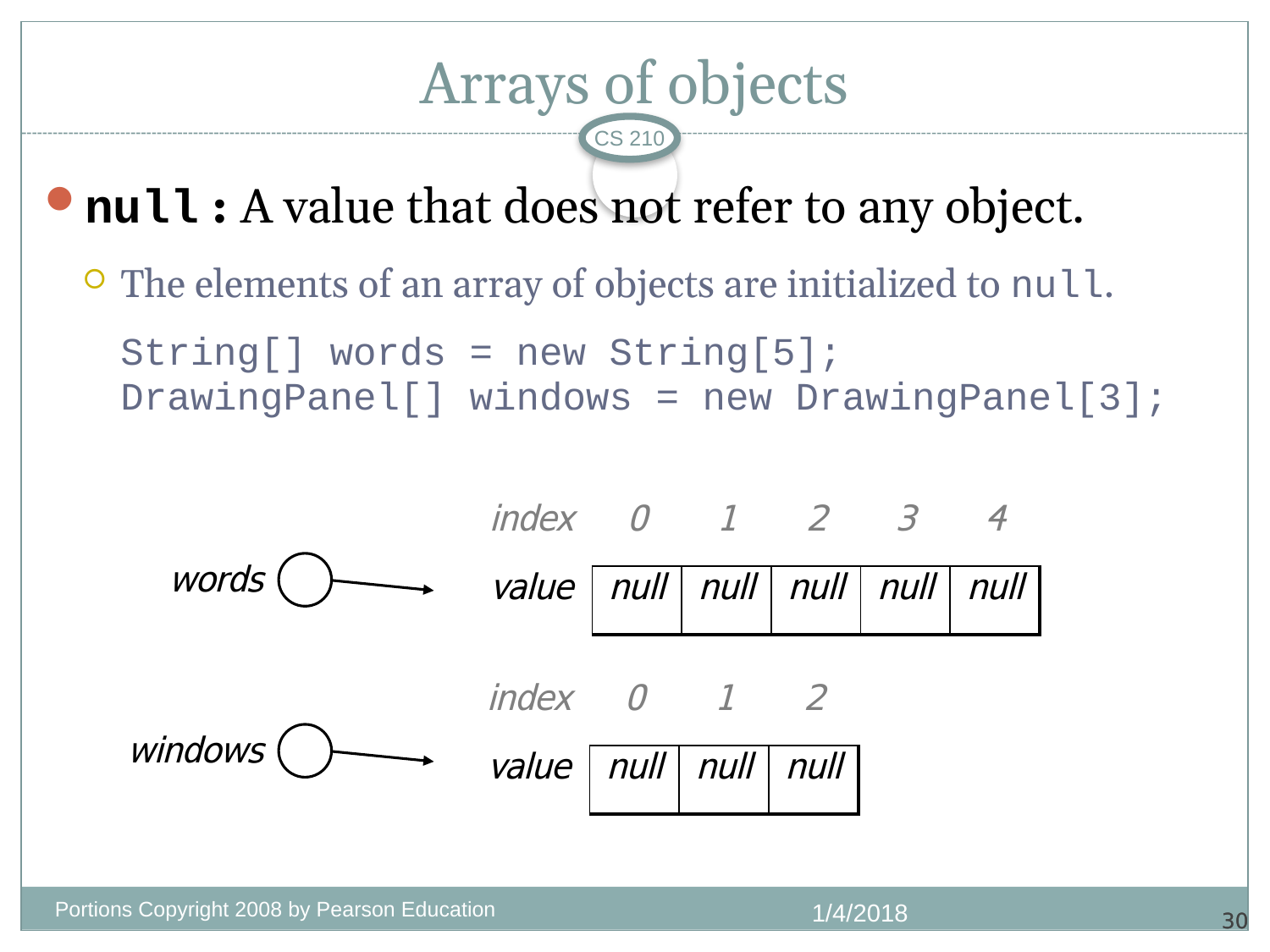

# Arrays of objects
CS 210
null : A value that does not refer to any object.

The elements of an array of objects are initialized to null.

	String[] words = new String[5];
	DrawingPanel[] windows = new DrawingPanel[3];
| index | 0 | 1 | 2 | 3 | 4 |
| --- | --- | --- | --- | --- | --- |
| value | null | null | null | null | null |
words

| index | 0 | 1 | 2 |
| --- | --- | --- | --- |
| value | null | null | null |
windows

Portions Copyright 2008 by Pearson Education
1/4/2018